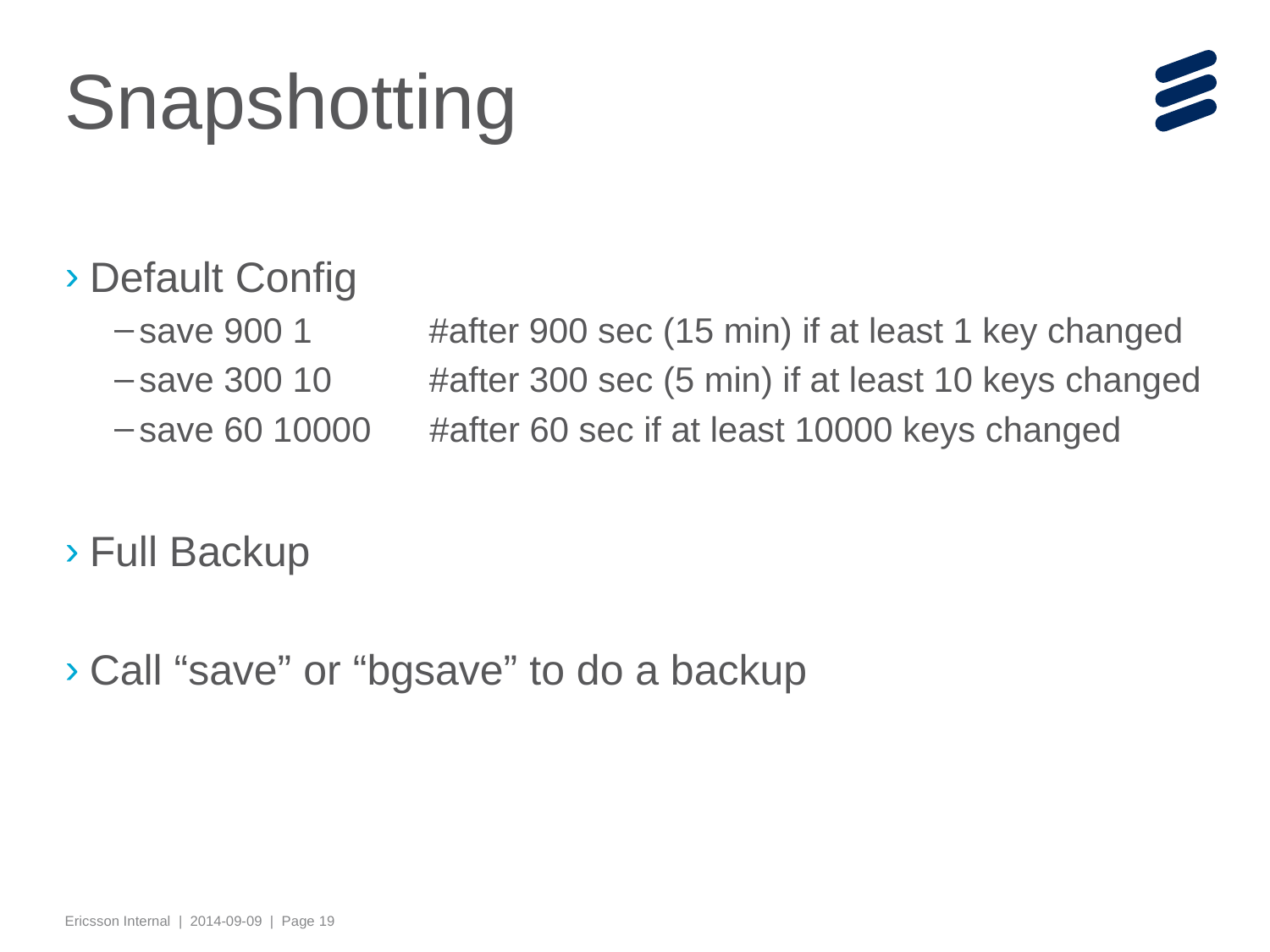

# Snapshotting
Default Config
save 900 1            #after 900 sec (15 min) if at least 1 key changed
save 300 10          #after 300 sec (5 min) if at least 10 keys changed
save 60 10000      #after 60 sec if at least 10000 keys changed

Full Backup

Call “save” or “bgsave” to do a backup